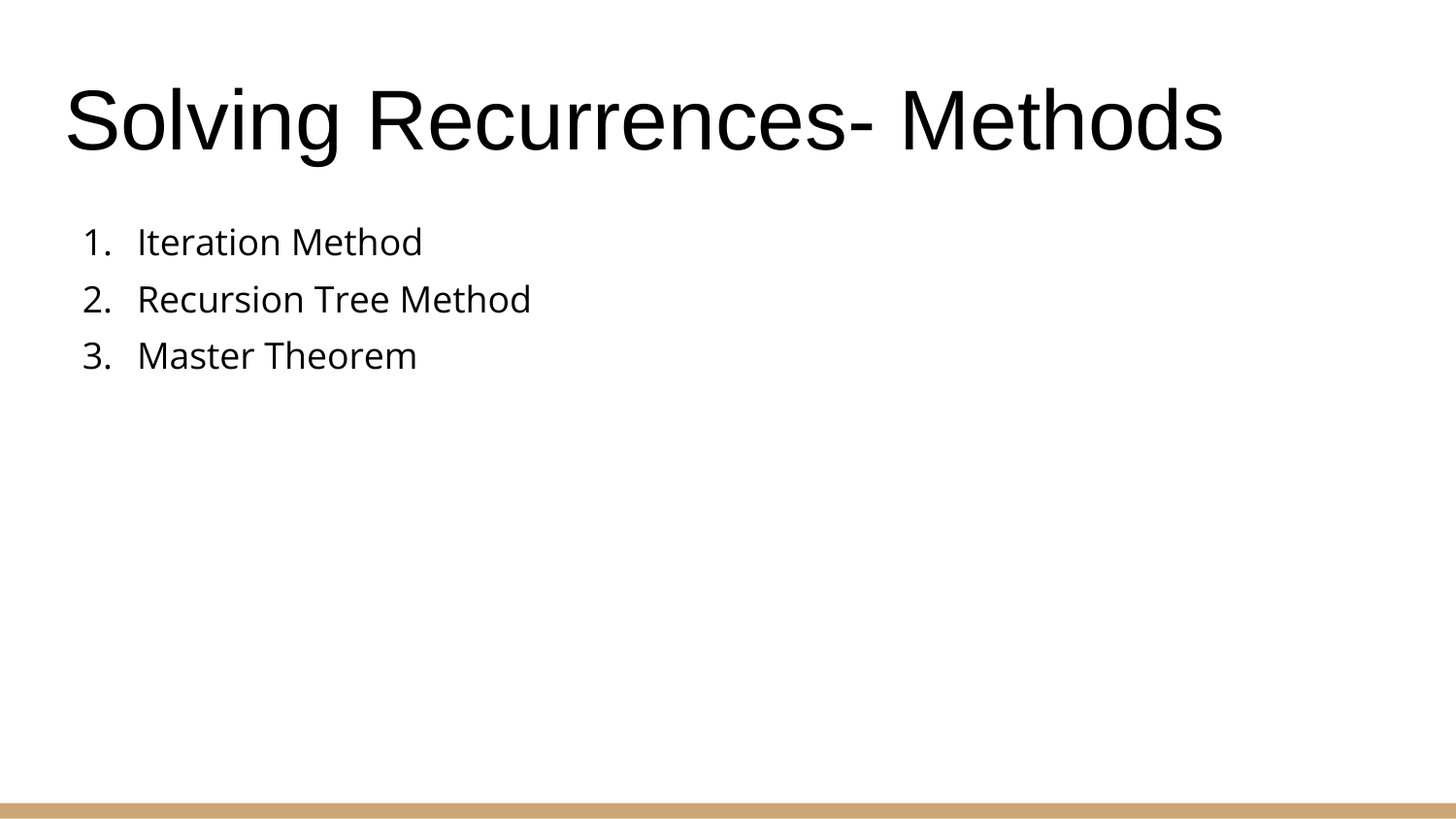

# Solving Recurrences- Methods
Iteration Method
Recursion Tree Method
Master Theorem